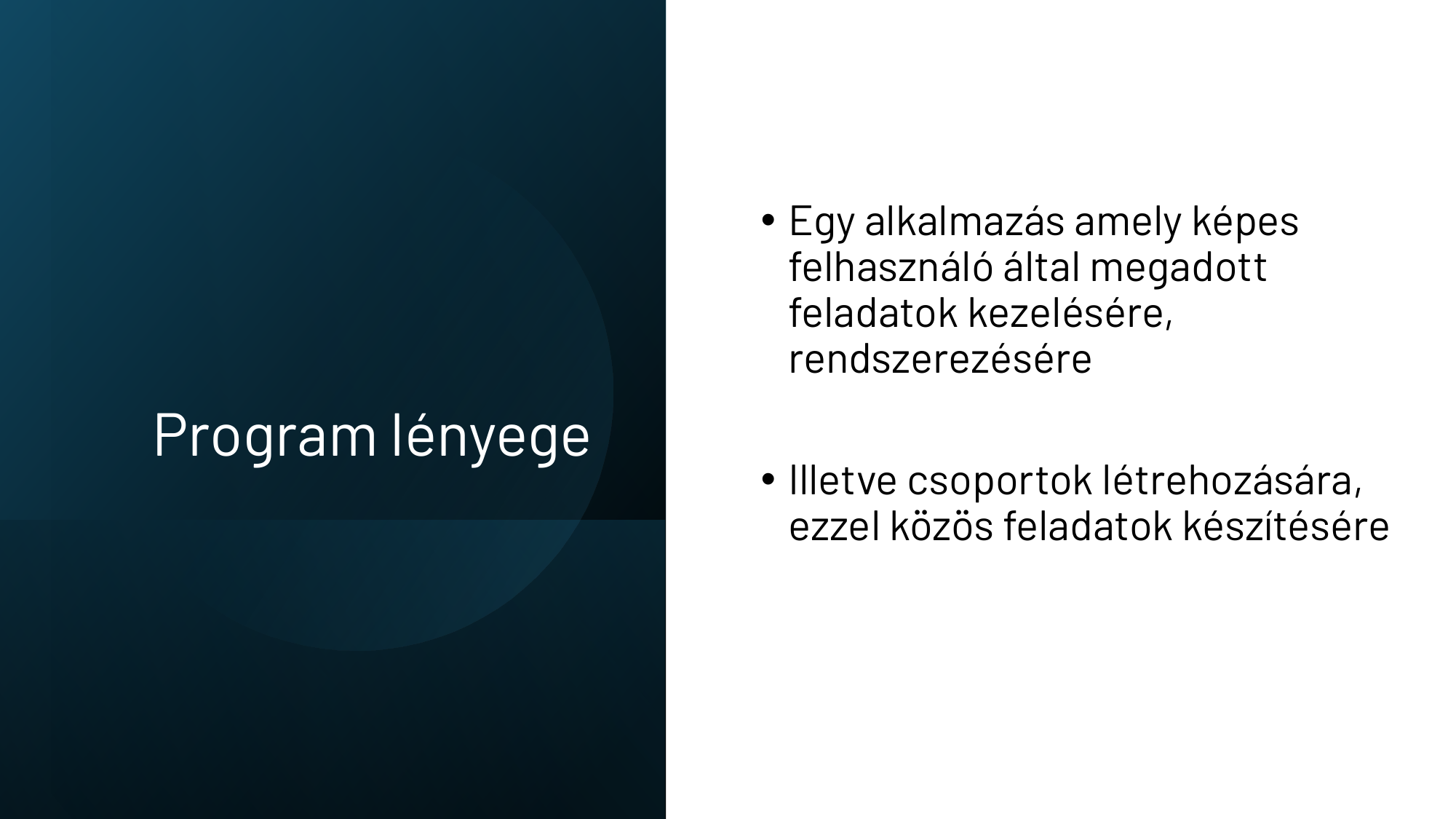

Egy alkalmazás amely képes felhasználó által megadott feladatok kezelésére, rendszerezésére

Illetve csoportok létrehozására, ezzel közös feladatok készítésére

# Program lényege